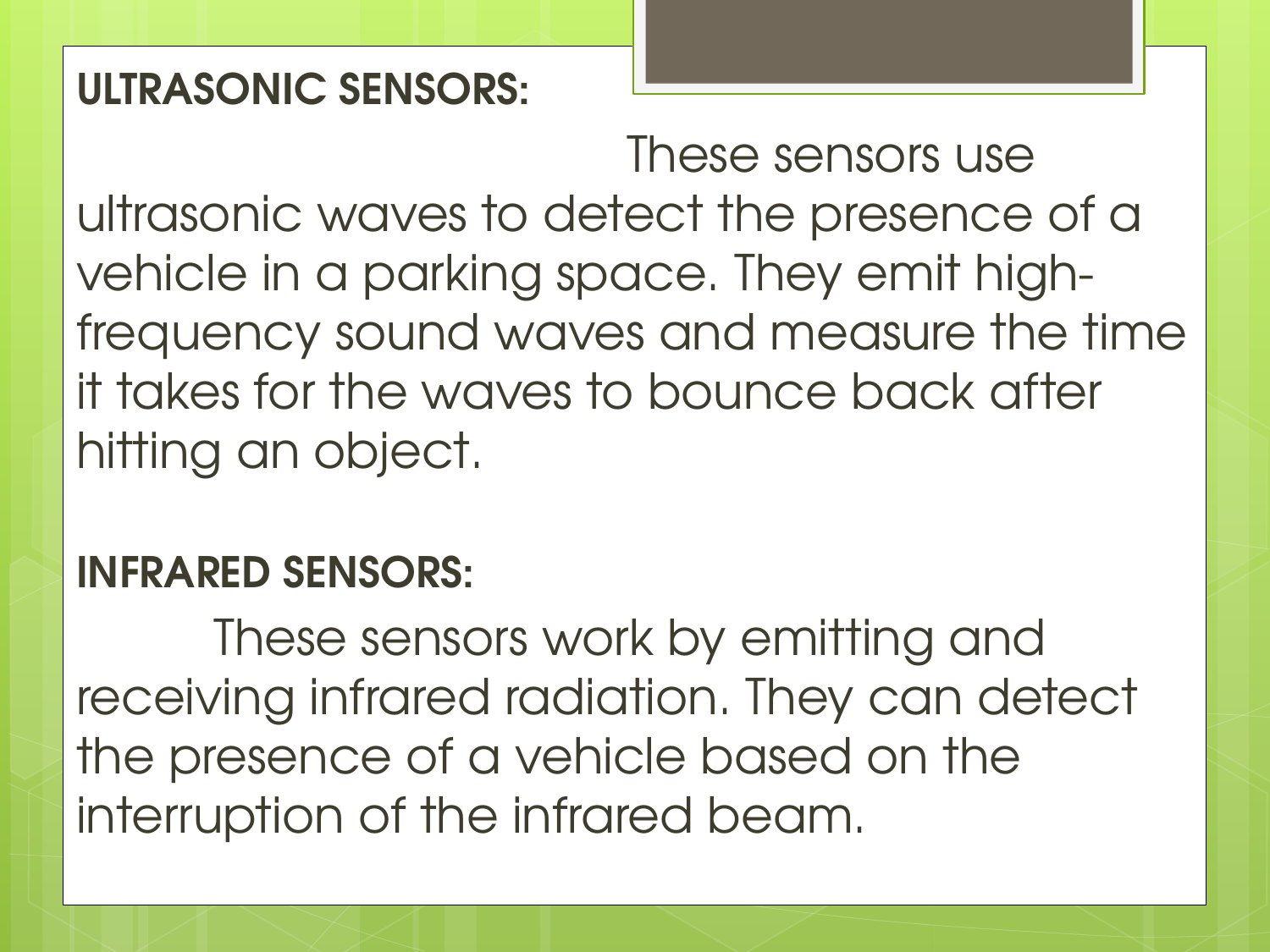

ULTRASONIC SENSORS:
                                        These sensors use ultrasonic waves to detect the presence of a vehicle in a parking space. They emit high-frequency sound waves and measure the time it takes for the waves to bounce back after hitting an object.

INFRARED SENSORS:
          These sensors work by emitting and receiving infrared radiation. They can detect the presence of a vehicle based on the interruption of the infrared beam.